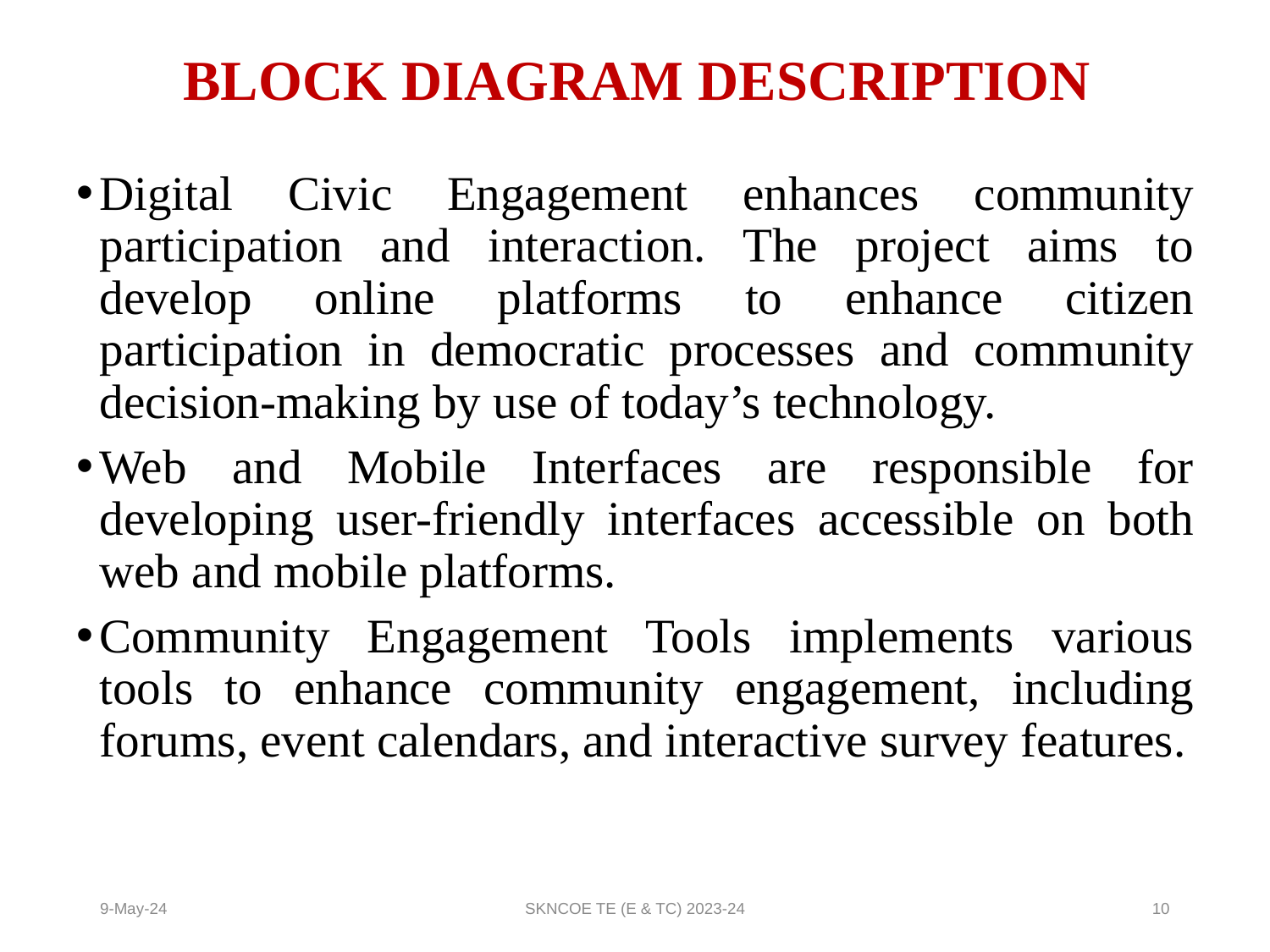

# BLOCK DIAGRAM DESCRIPTION
Digital Civic Engagement enhances community participation and interaction. The project aims to develop online platforms to enhance citizen participation in democratic processes and community decision-making by use of today’s technology.
Web and Mobile Interfaces are responsible for developing user-friendly interfaces accessible on both web and mobile platforms.
Community Engagement Tools implements various tools to enhance community engagement, including forums, event calendars, and interactive survey features.

9-May-24
SKNCOE TE (E & TC) 2023-24
10